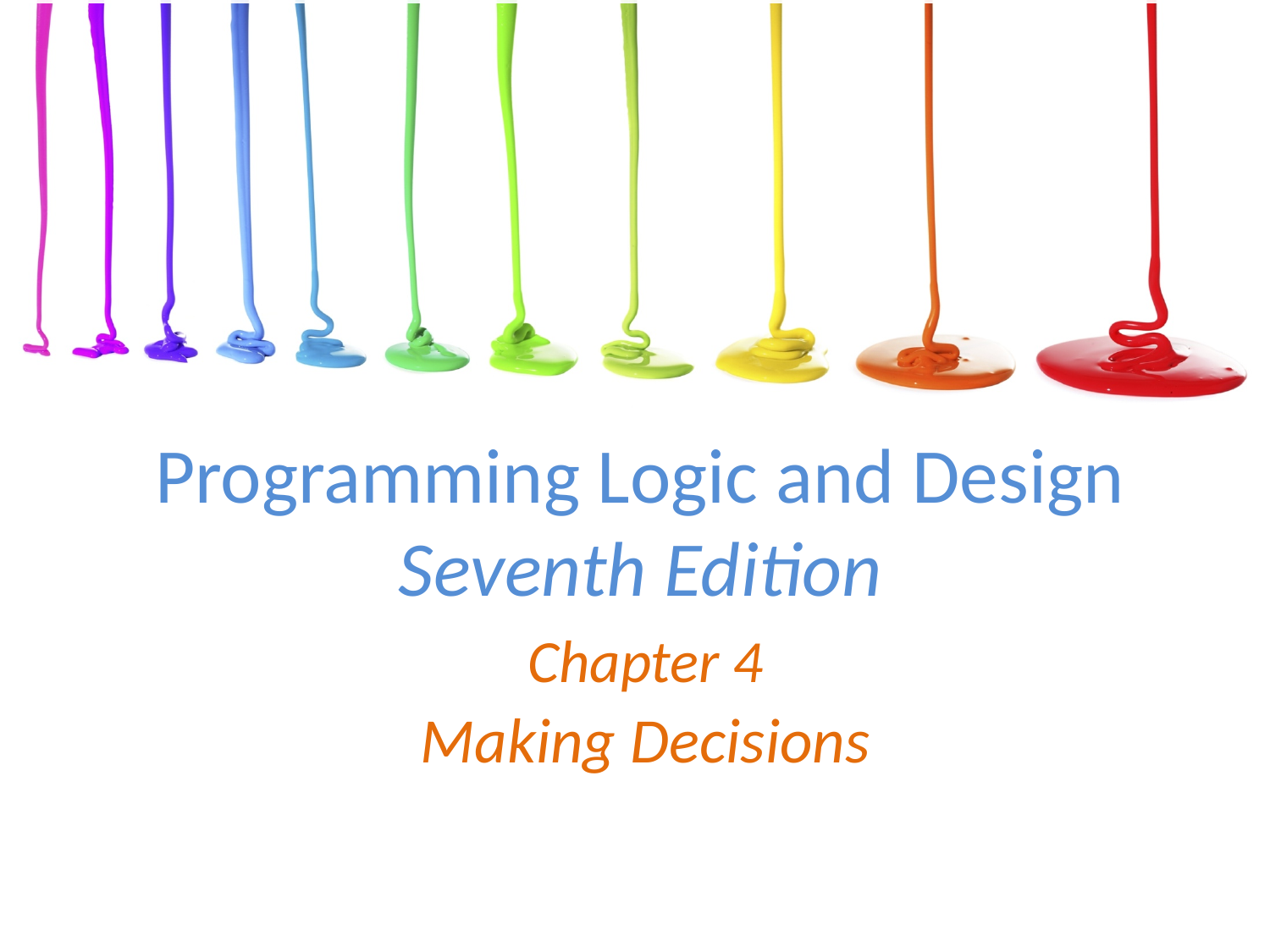

# Programming Logic and Design Seventh Edition
Chapter 4
Making Decisions